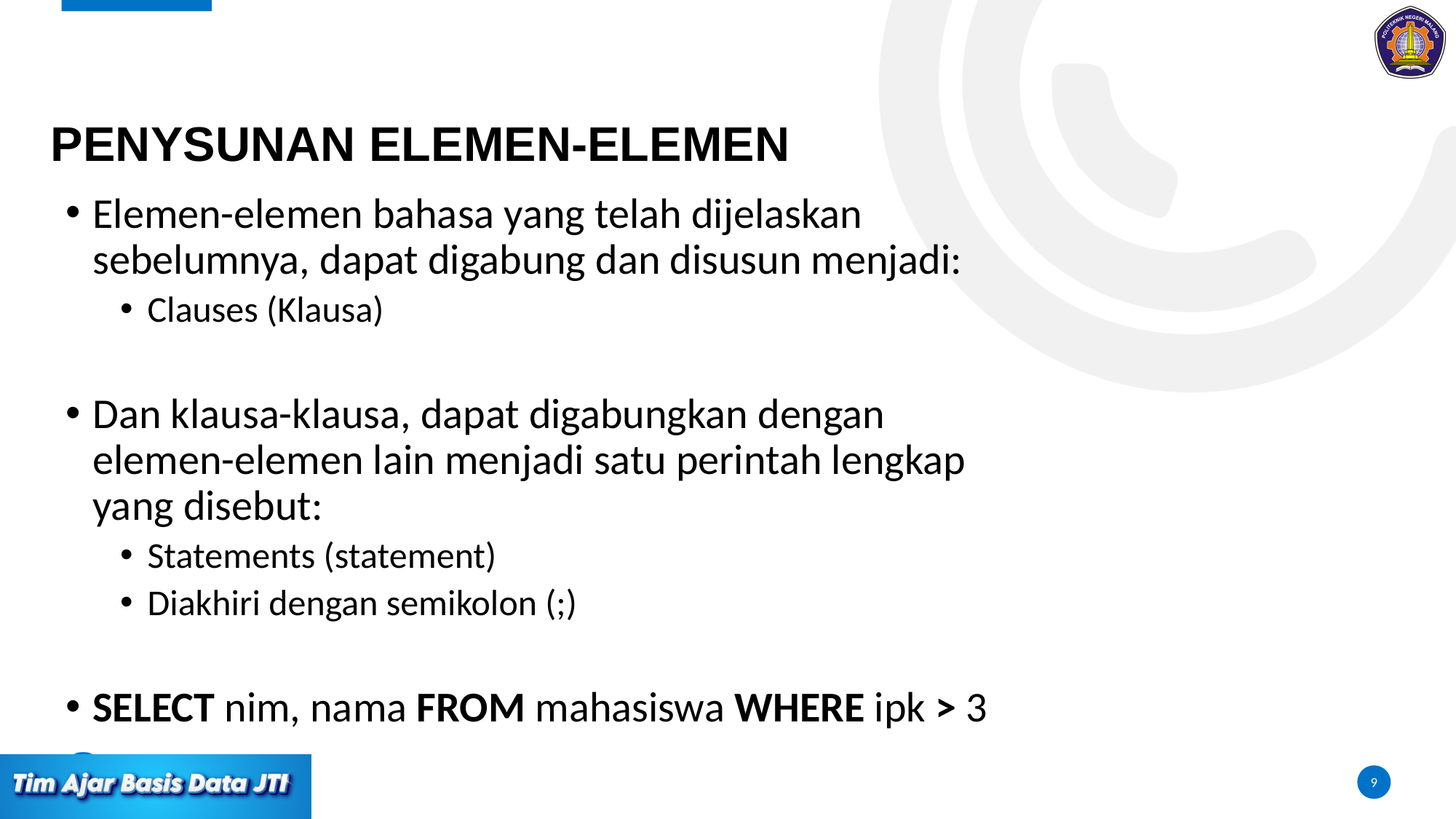

# PENYSUNAN ELEMEN-ELEMEN
Elemen-elemen bahasa yang telah dijelaskan sebelumnya, dapat digabung dan disusun menjadi:
Clauses (Klausa)

Dan klausa-klausa, dapat digabungkan dengan elemen-elemen lain menjadi satu perintah lengkap yang disebut:
Statements (statement)
Diakhiri dengan semikolon (;)

SELECT nim, nama FROM mahasiswa WHERE ipk > 3
9